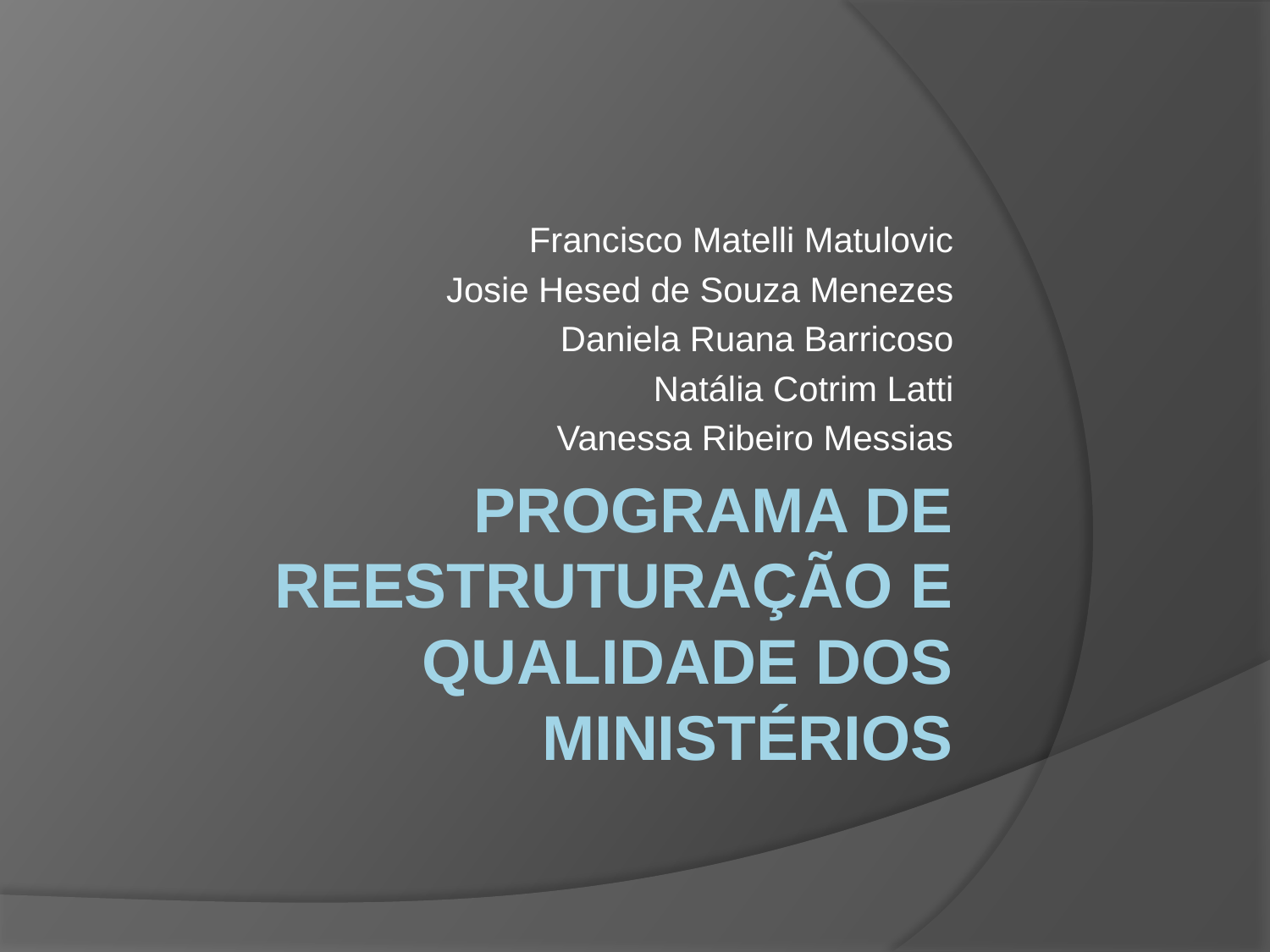

Francisco Matelli Matulovic
Josie Hesed de Souza Menezes
Daniela Ruana Barricoso
Natália Cotrim Latti
Vanessa Ribeiro Messias
# Programa de Reestruturação e Qualidade dos Ministérios